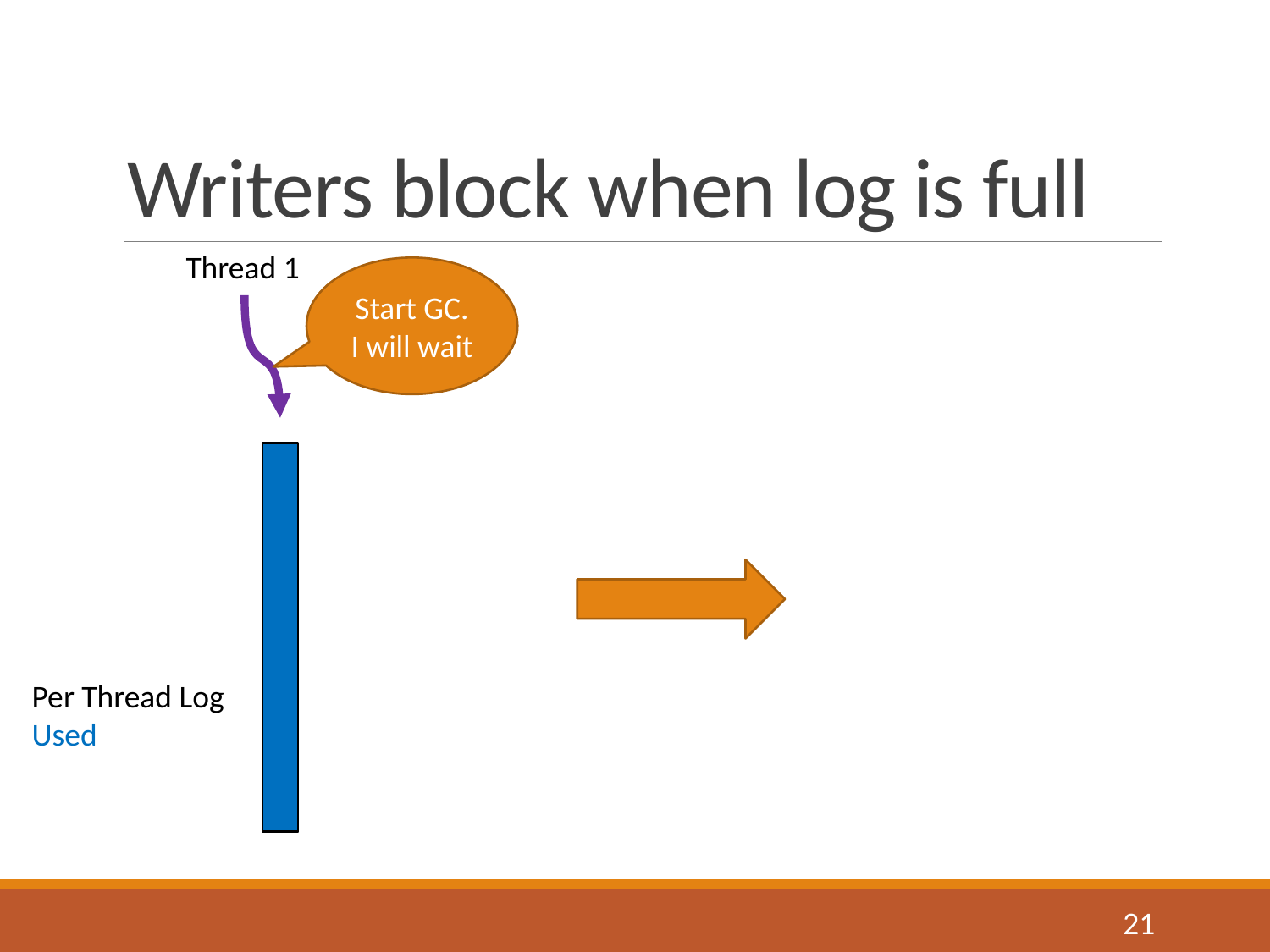

# Writers block when log is full
Thread 1
Start GC.
I will wait

Per Thread Log
Used

21